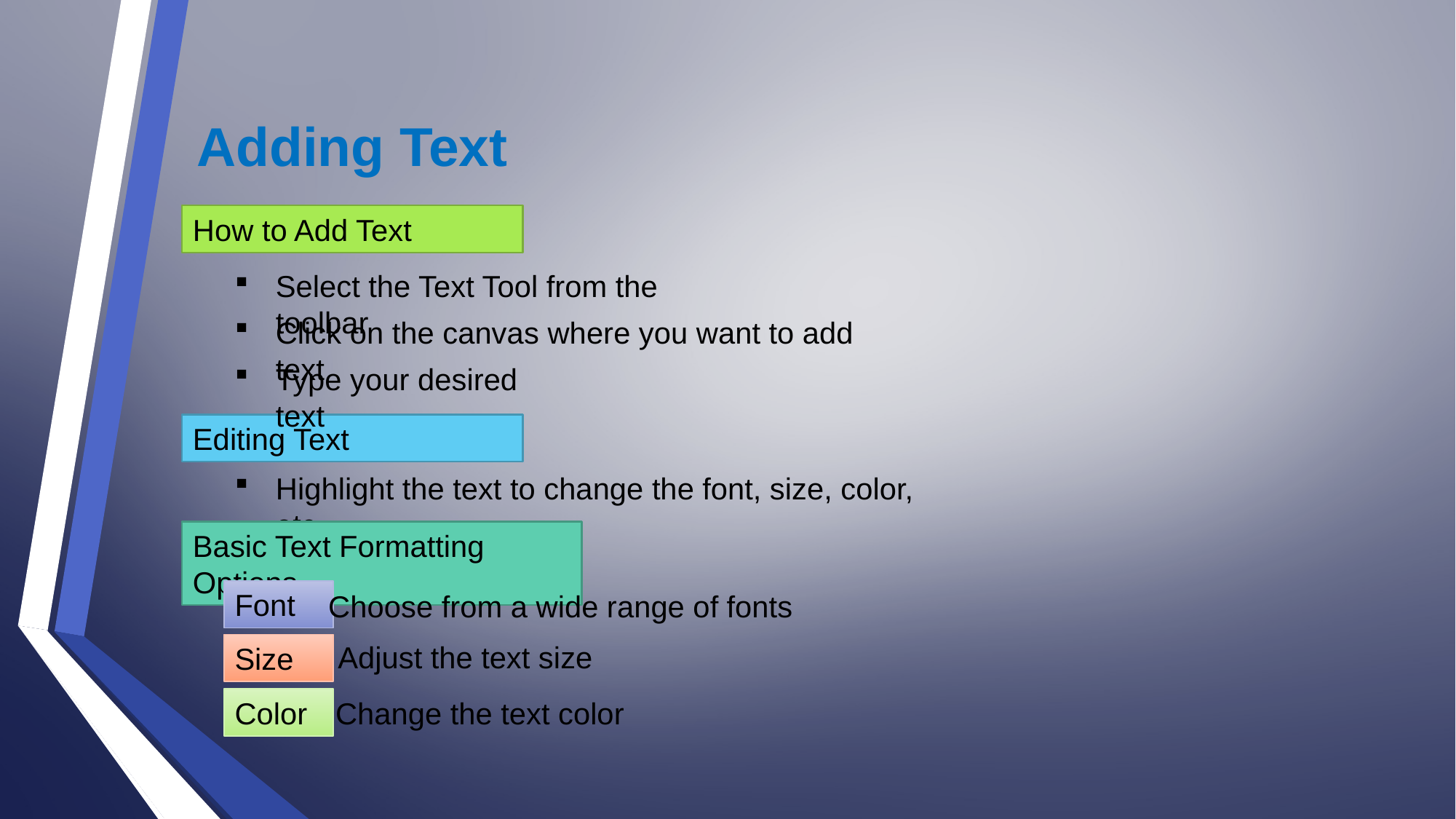

Adding Text
How to Add Text
Select the Text Tool from the toolbar
Click on the canvas where you want to add text
Type your desired text
Editing Text
Highlight the text to change the font, size, color, etc.
Basic Text Formatting Options
Font
Choose from a wide range of fonts
Adjust the text size
Size
Color
Change the text color